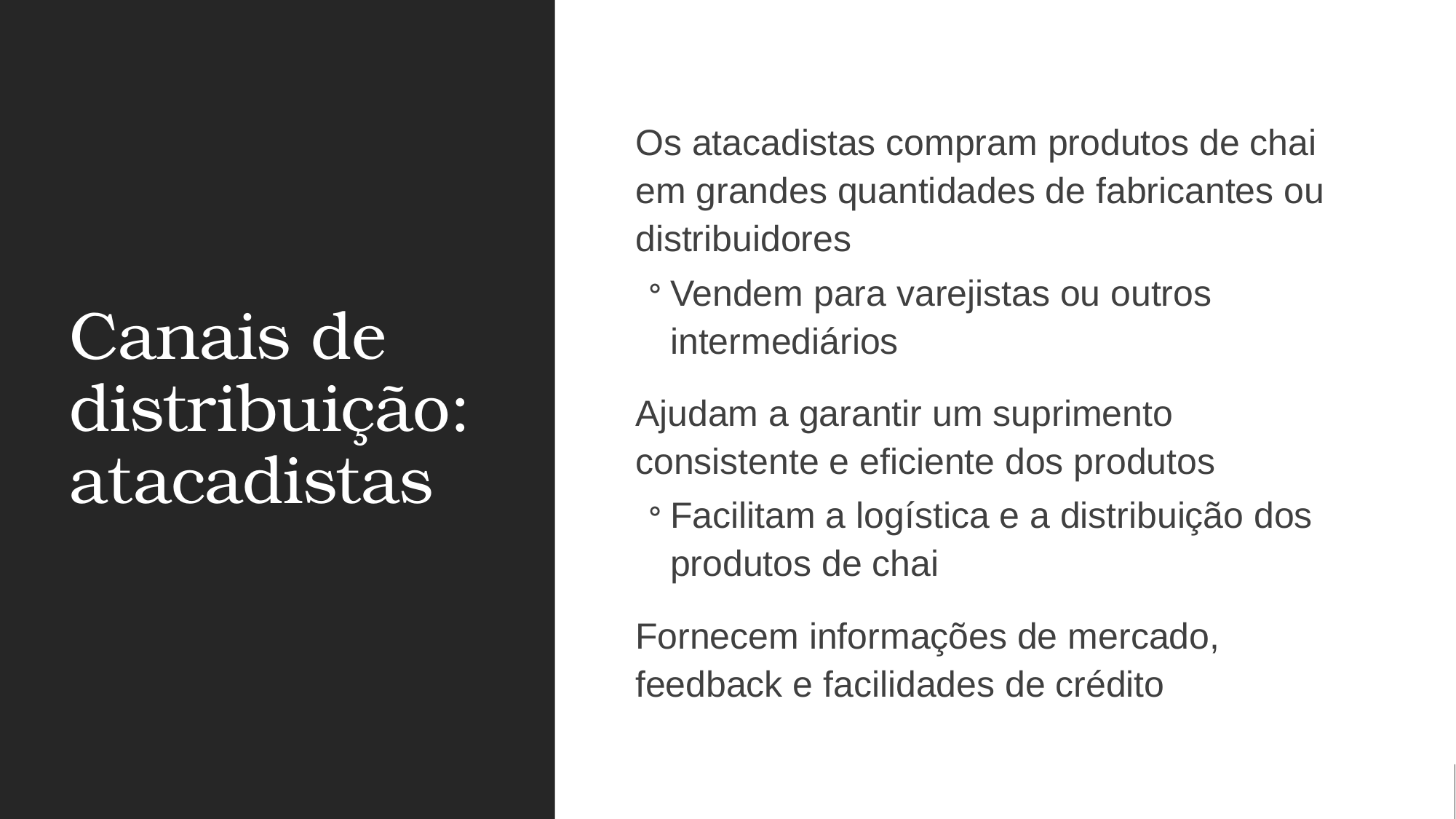

# Canais de distribuição: atacadistas
Os atacadistas compram produtos de chai em grandes quantidades de fabricantes ou distribuidores
Vendem para varejistas ou outros intermediários
Ajudam a garantir um suprimento consistente e eficiente dos produtos
Facilitam a logística e a distribuição dos produtos de chai
Fornecem informações de mercado, feedback e facilidades de crédito